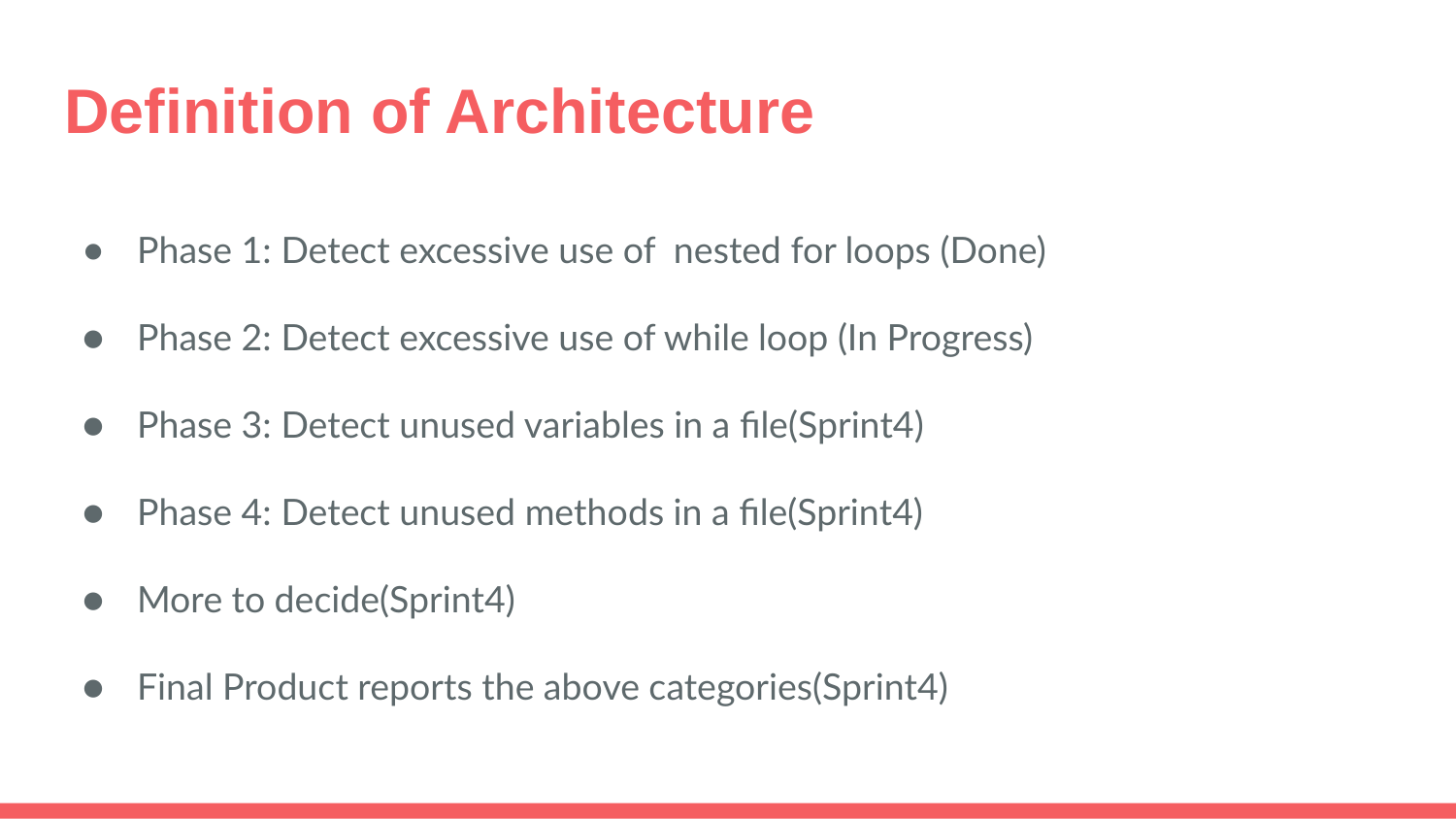

# Definition of Architecture
Phase 1: Detect excessive use of  nested for loops (Done)
Phase 2: Detect excessive use of while loop (In Progress)
Phase 3: Detect unused variables in a file(Sprint4)
Phase 4: Detect unused methods in a file(Sprint4)
More to decide(Sprint4)
Final Product reports the above categories(Sprint4)